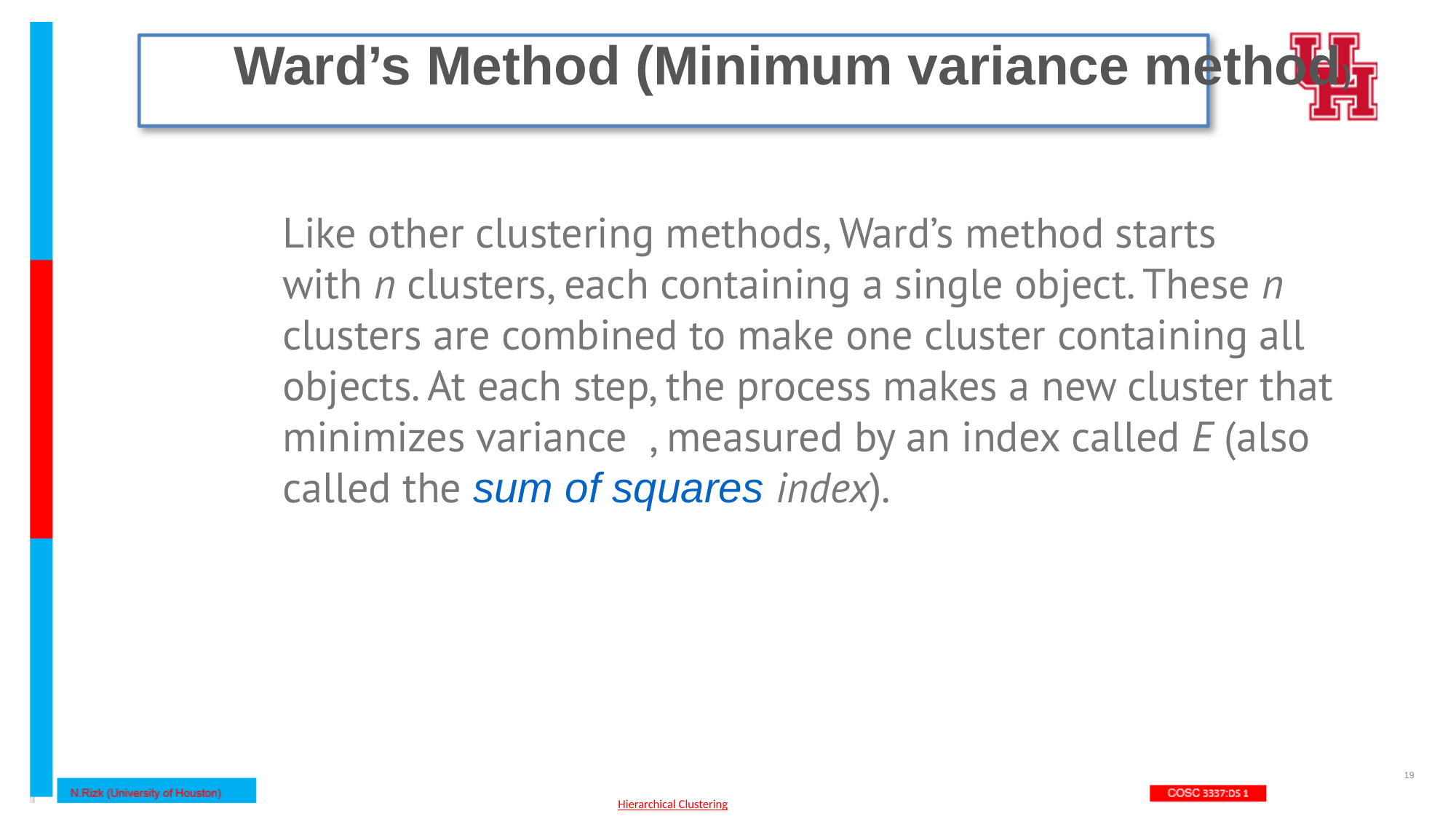

Ward’s Method (Minimum variance method)
Like other clustering methods, Ward’s method starts with n clusters, each containing a single object. These n clusters are combined to make one cluster containing all objects. At each step, the process makes a new cluster that minimizes variance  , measured by an index called E (also called the sum of squares index).
19
Hierarchical Clustering